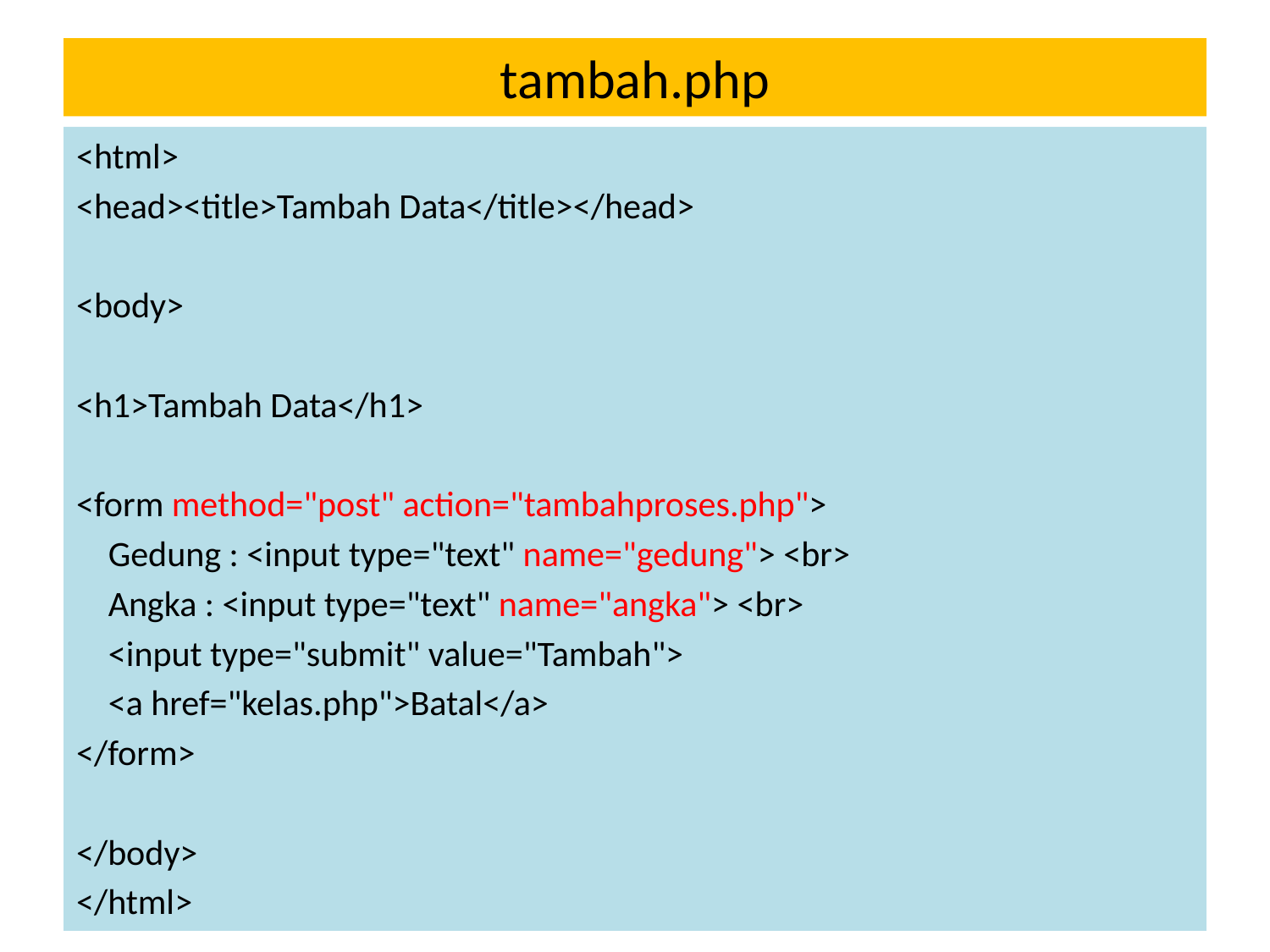

# tambah.php
<html>
<head><title>Tambah Data</title></head>

<body>

<h1>Tambah Data</h1>

<form method="post" action="tambahproses.php">
    Gedung : <input type="text" name="gedung"> <br>
    Angka : <input type="text" name="angka"> <br>
    <input type="submit" value="Tambah">
    <a href="kelas.php">Batal</a>
</form>

</body>
</html>